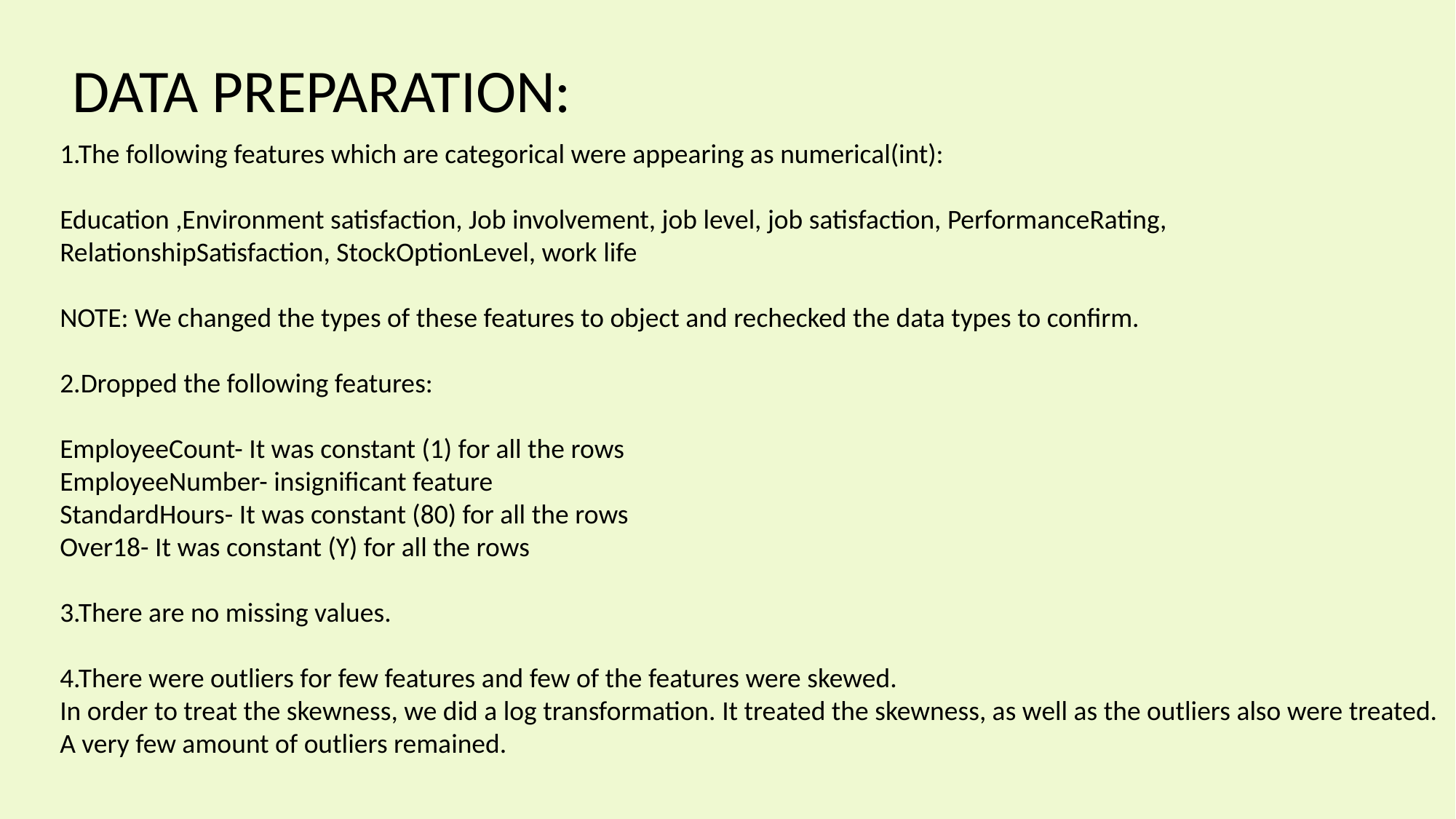

DATA PREPARATION:
1.The following features which are categorical were appearing as numerical(int):

Education ,Environment satisfaction, Job involvement, job level, job satisfaction, PerformanceRating,
RelationshipSatisfaction, StockOptionLevel, work life

NOTE: We changed the types of these features to object and rechecked the data types to confirm.

2.Dropped the following features:

EmployeeCount- It was constant (1) for all the rows
EmployeeNumber- insignificant feature
StandardHours- It was constant (80) for all the rows
Over18- It was constant (Y) for all the rows

3.There are no missing values.

4.There were outliers for few features and few of the features were skewed.
In order to treat the skewness, we did a log transformation. It treated the skewness, as well as the outliers also were treated.
A very few amount of outliers remained.